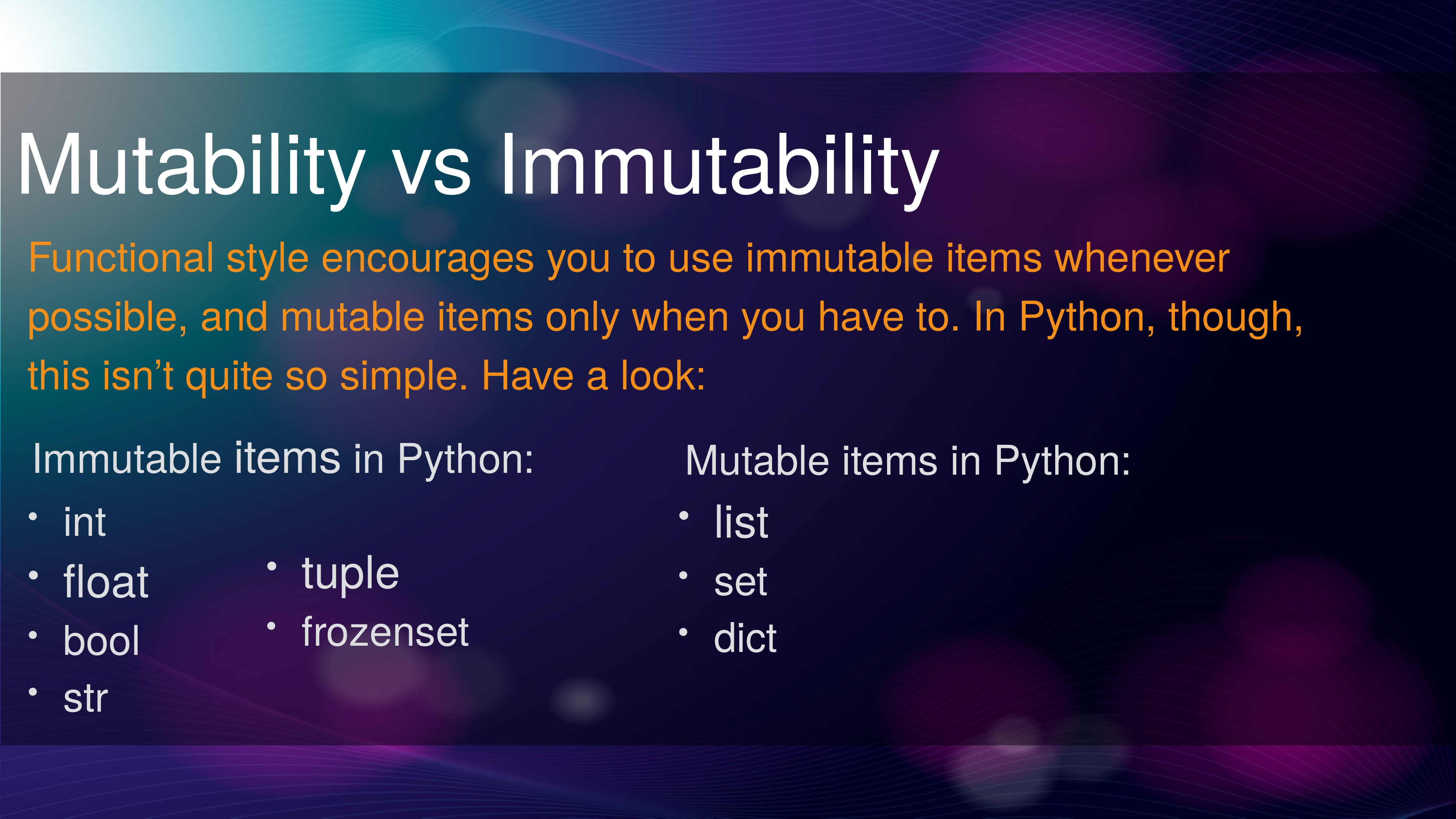

Mutability vs Immutability
Functional style encourages you to use immutable items whenever possible, and mutable items only when you have to. In Python, though, this isn’t quite so simple. Have a look:
Immutable items in Python:
Mutable items in Python:
list
set
dict
int
float
bool
str
tuple
frozenset